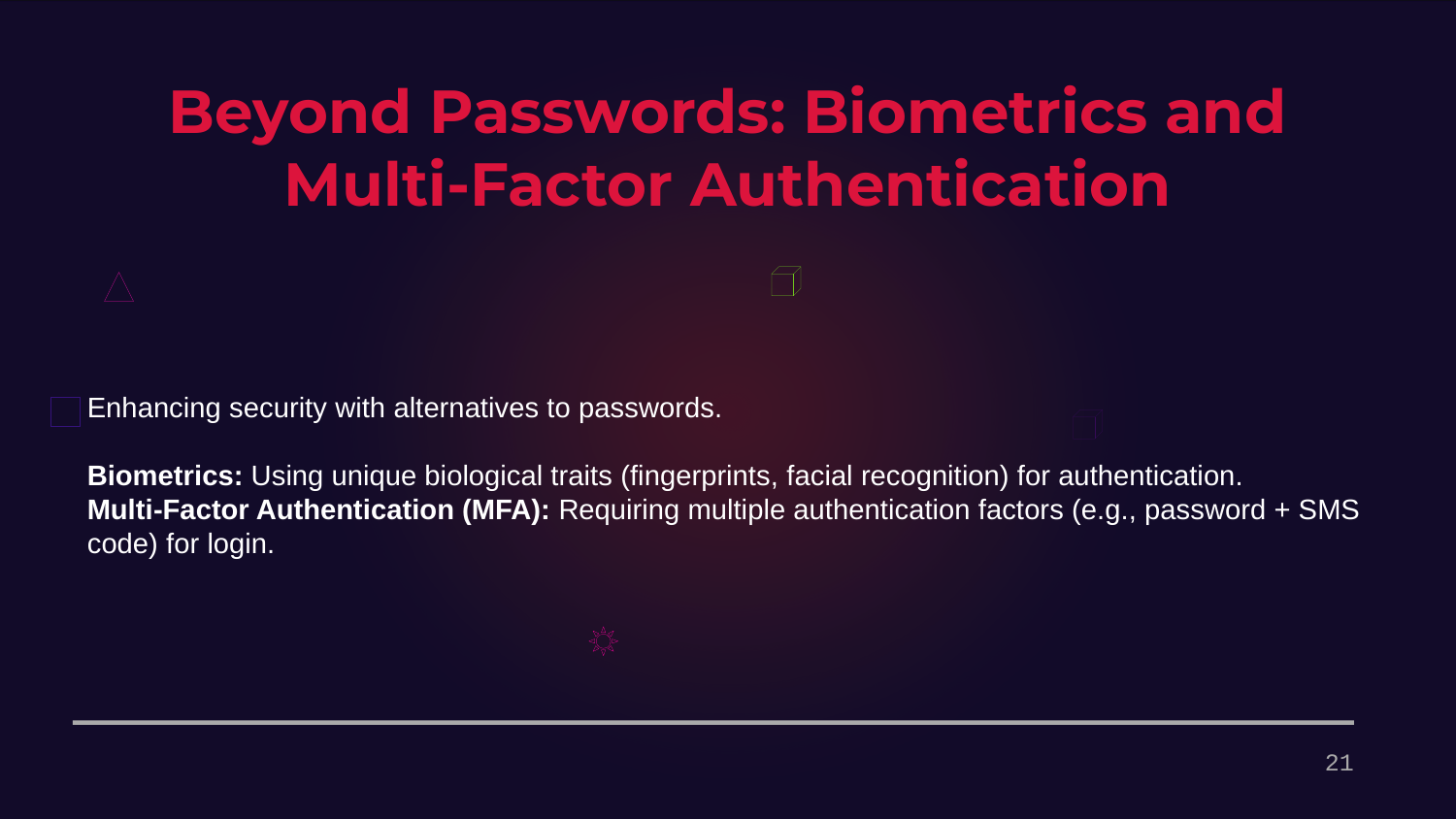

Beyond Passwords: Biometrics and Multi-Factor Authentication
Enhancing security with alternatives to passwords.

Biometrics: Using unique biological traits (fingerprints, facial recognition) for authentication.
Multi-Factor Authentication (MFA): Requiring multiple authentication factors (e.g., password + SMS code) for login.

21